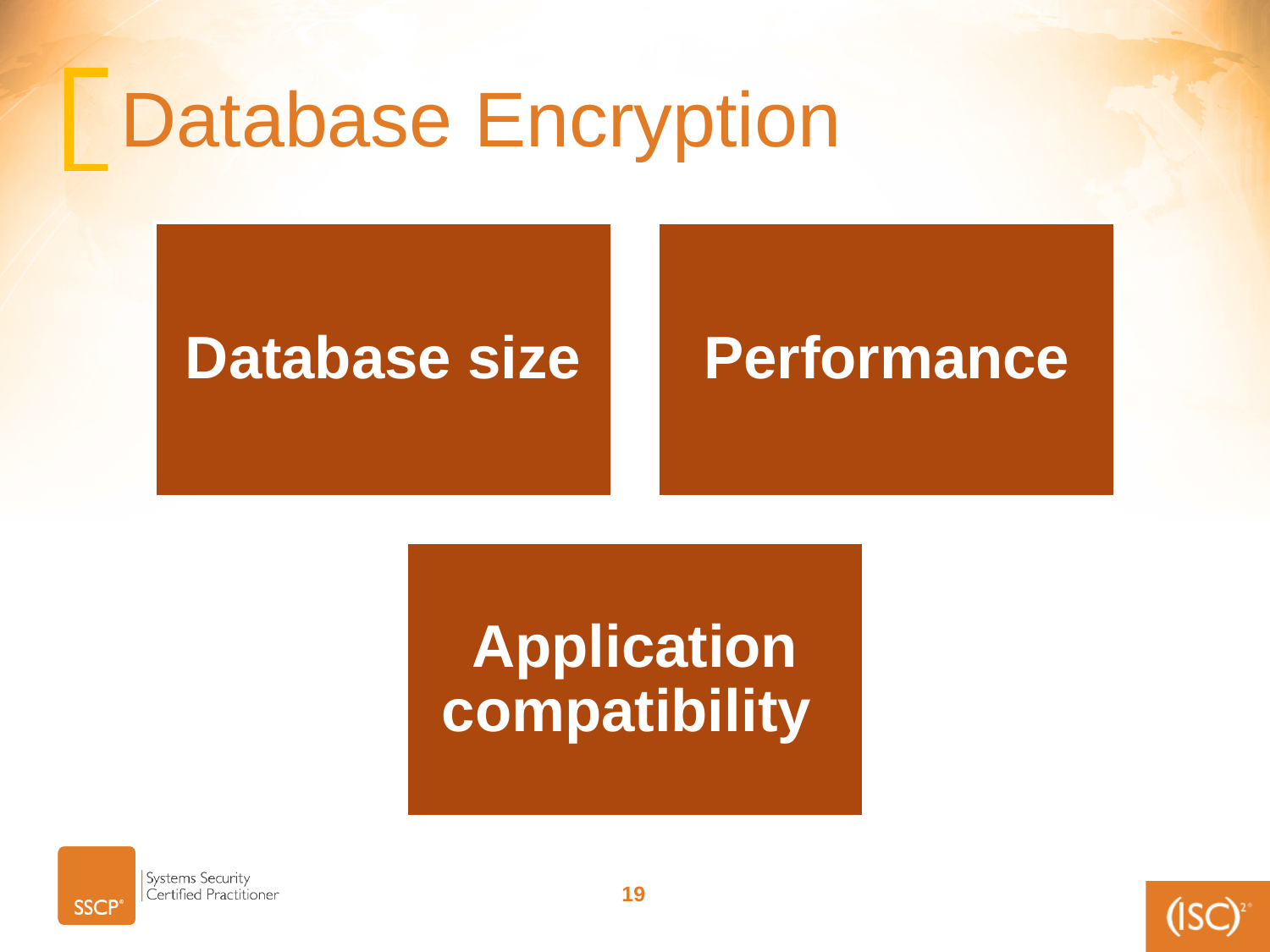

# Database Encryption
Database size
Performance
Application compatibility